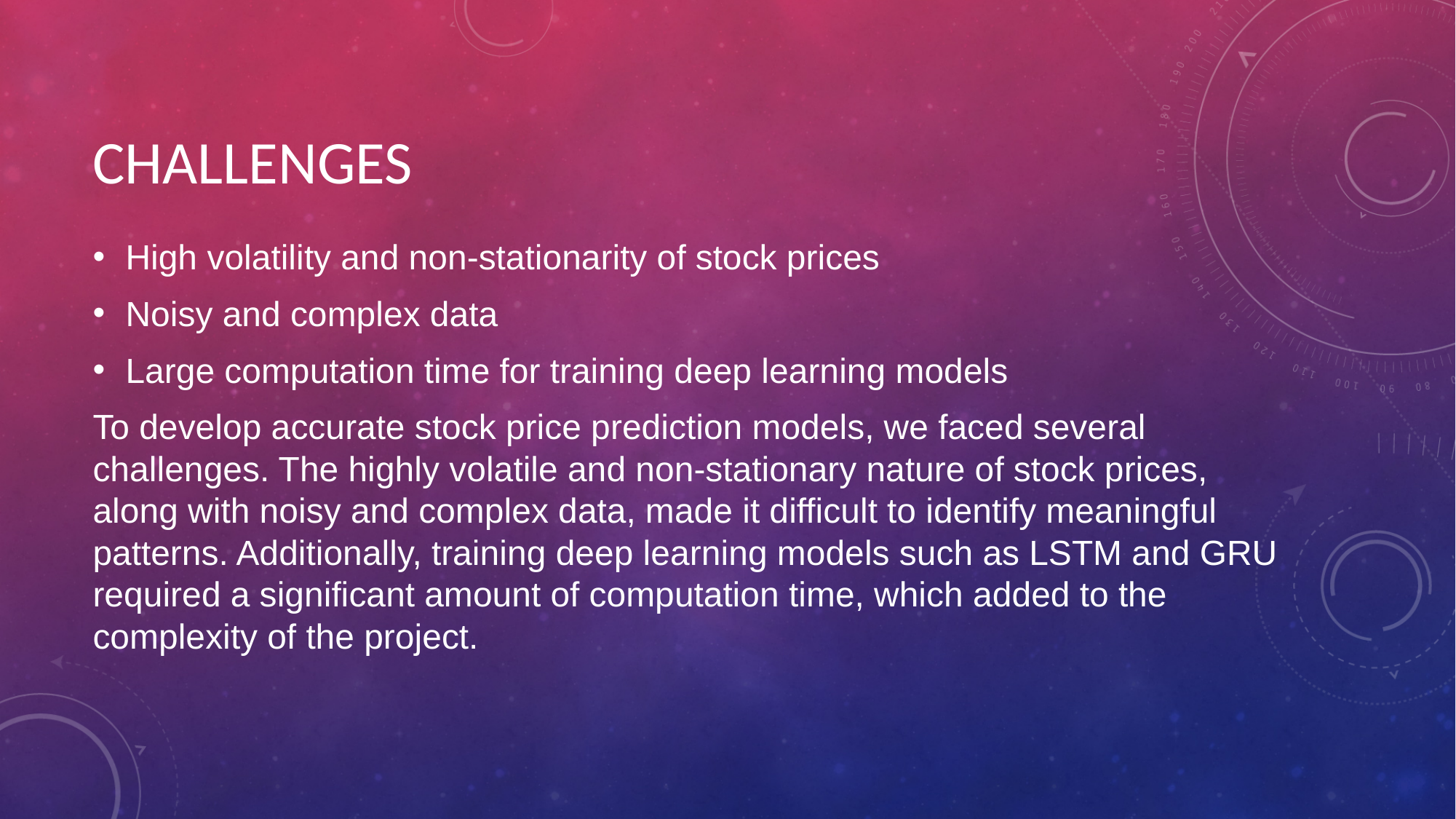

# Challenges
High volatility and non-stationarity of stock prices
Noisy and complex data
Large computation time for training deep learning models
To develop accurate stock price prediction models, we faced several challenges. The highly volatile and non-stationary nature of stock prices, along with noisy and complex data, made it difficult to identify meaningful patterns. Additionally, training deep learning models such as LSTM and GRU required a significant amount of computation time, which added to the complexity of the project.